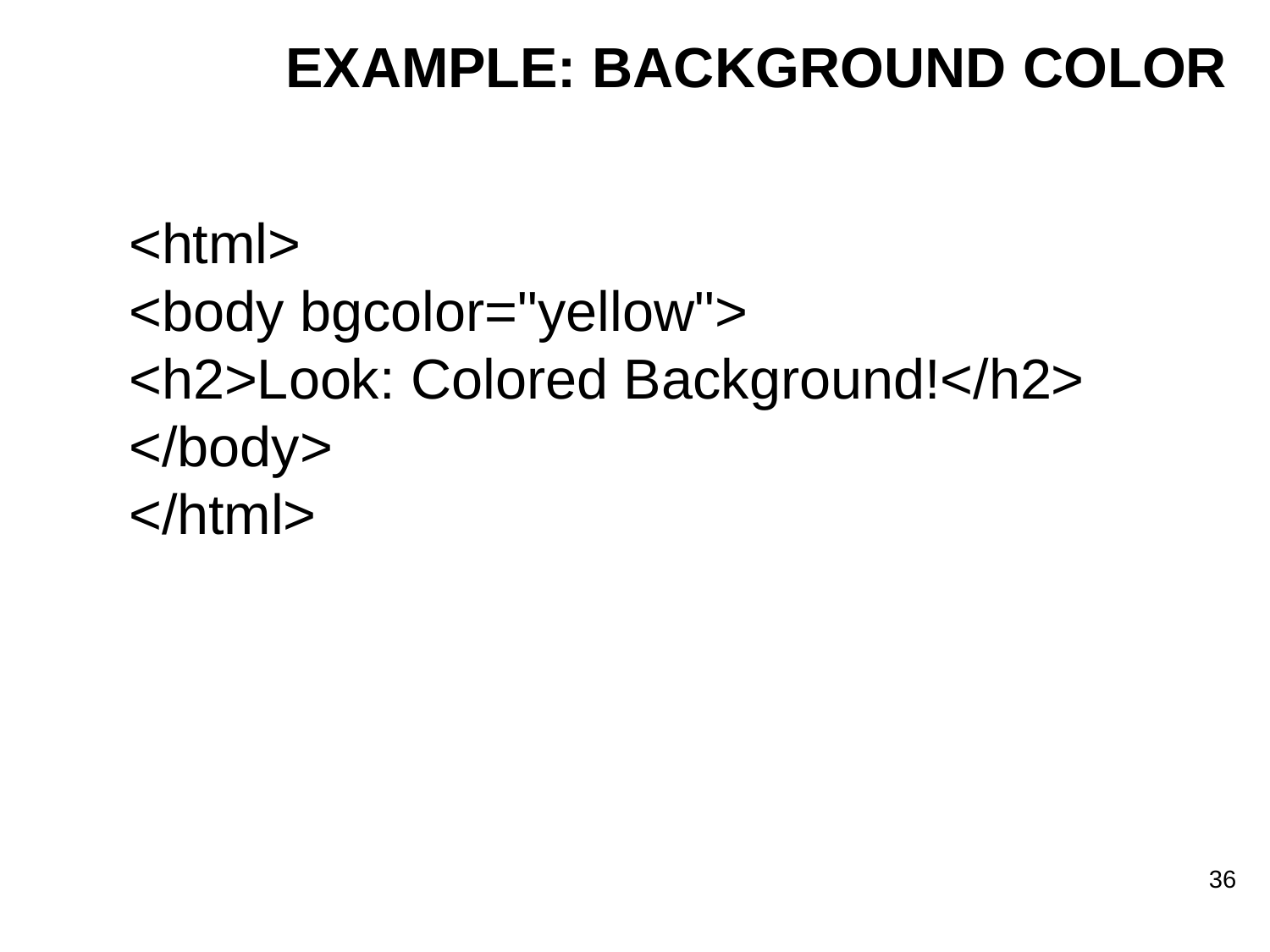

# EXAMPLE: BACKGROUND COLOR
<html>
<body bgcolor="yellow">
<h2>Look: Colored Background!</h2>
</body>
</html>
36